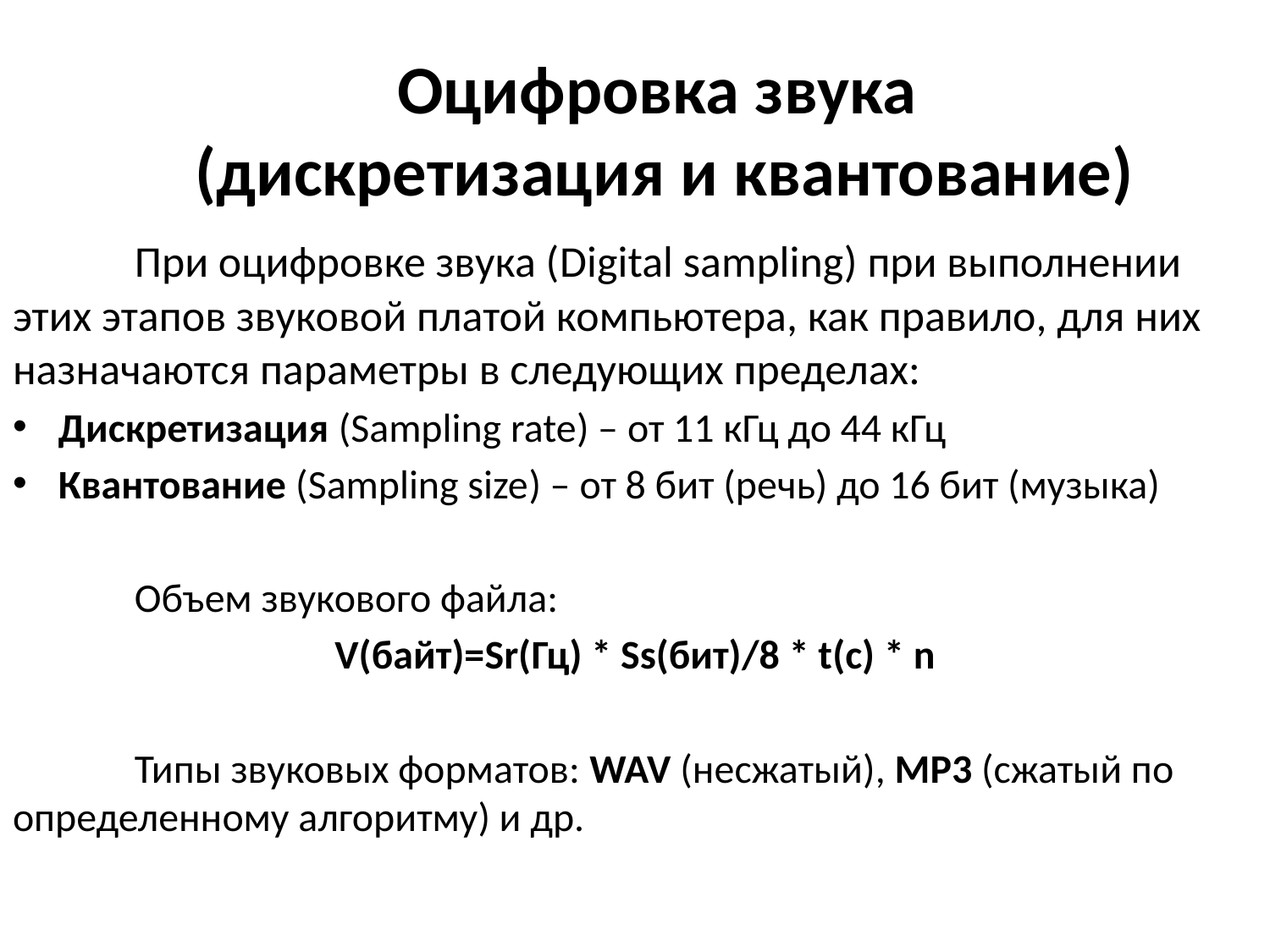

# Оцифровка звука (дискретизация и квантование)
	При оцифровке звука (Digital sampling) при выполнении этих этапов звуковой платой компьютера, как правило, для них назначаются параметры в следующих пределах:
Дискретизация (Sampling rate) – от 11 кГц до 44 кГц
Квантование (Sampling size) – от 8 бит (речь) до 16 бит (музыка)

	Объем звукового файла:
V(байт)=Sr(Гц) * Ss(бит)/8 * t(с) * n

	Типы звуковых форматов: WAV (несжатый), MP3 (сжатый по определенному алгоритму) и др.